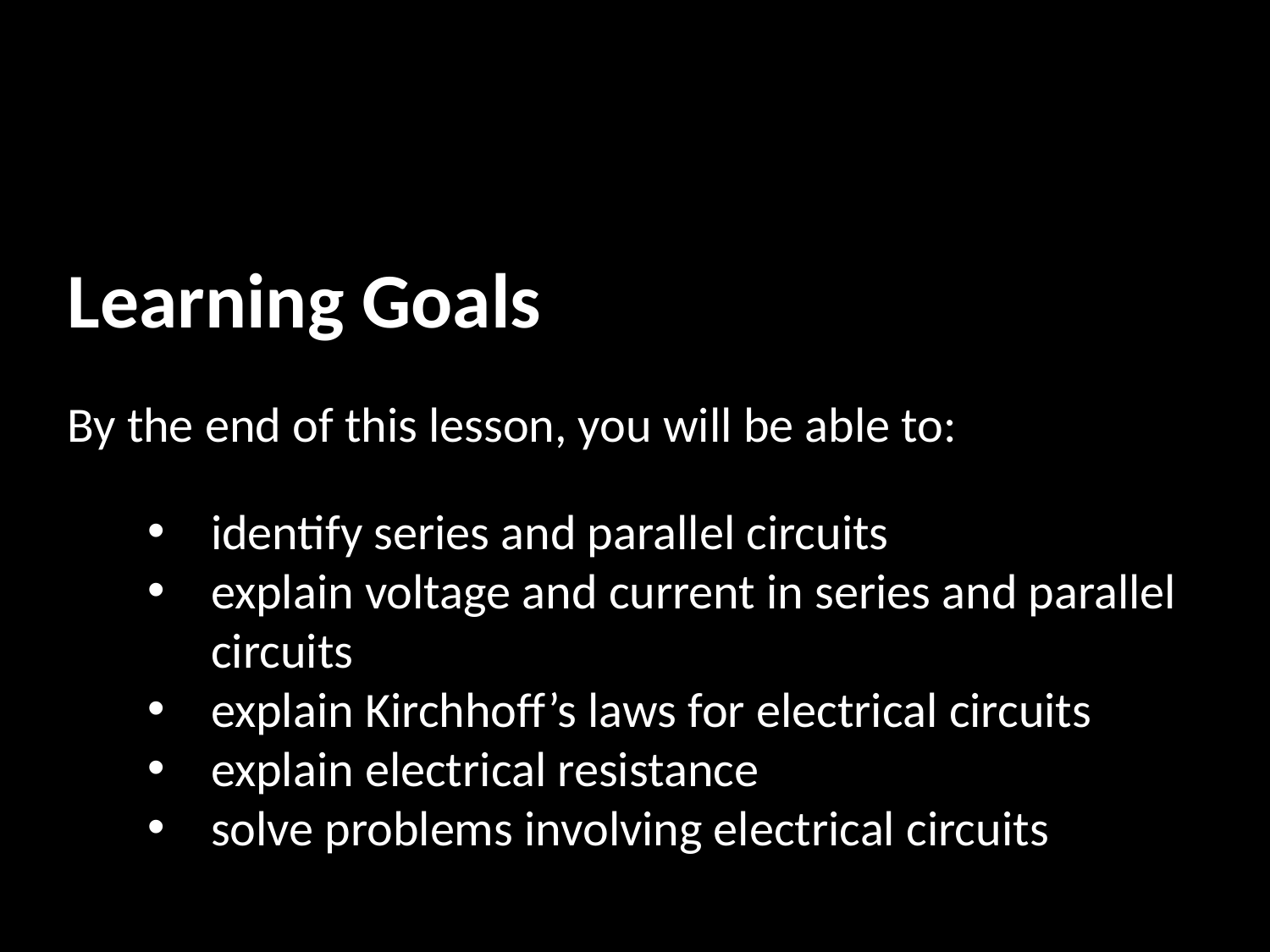

Learning Goals
By the end of this lesson, you will be able to:
identify series and parallel circuits
explain voltage and current in series and parallel circuits
explain Kirchhoff’s laws for electrical circuits
explain electrical resistance
solve problems involving electrical circuits